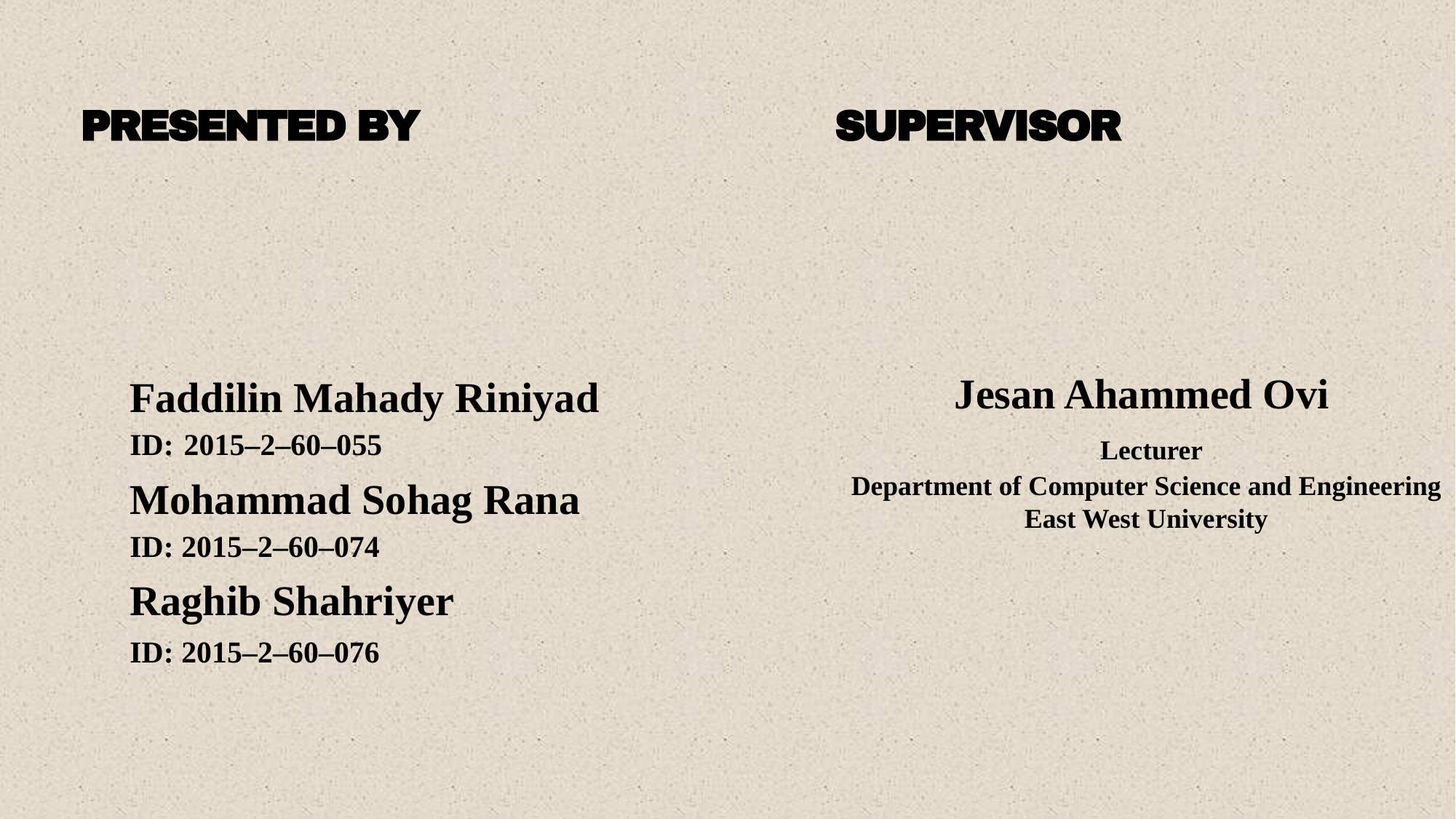

# Presented By                                   supervisor

Faddilin Mahady Riniyad

ID: 2015–2–60–055

Mohammad Sohag Rana

ID: 2015–2–60–074

Raghib Shahriyer

ID: 2015–2–60–076

Jesan Ahammed Ovi
 Lecturer
Department of Computer Science and Engineering
East West University